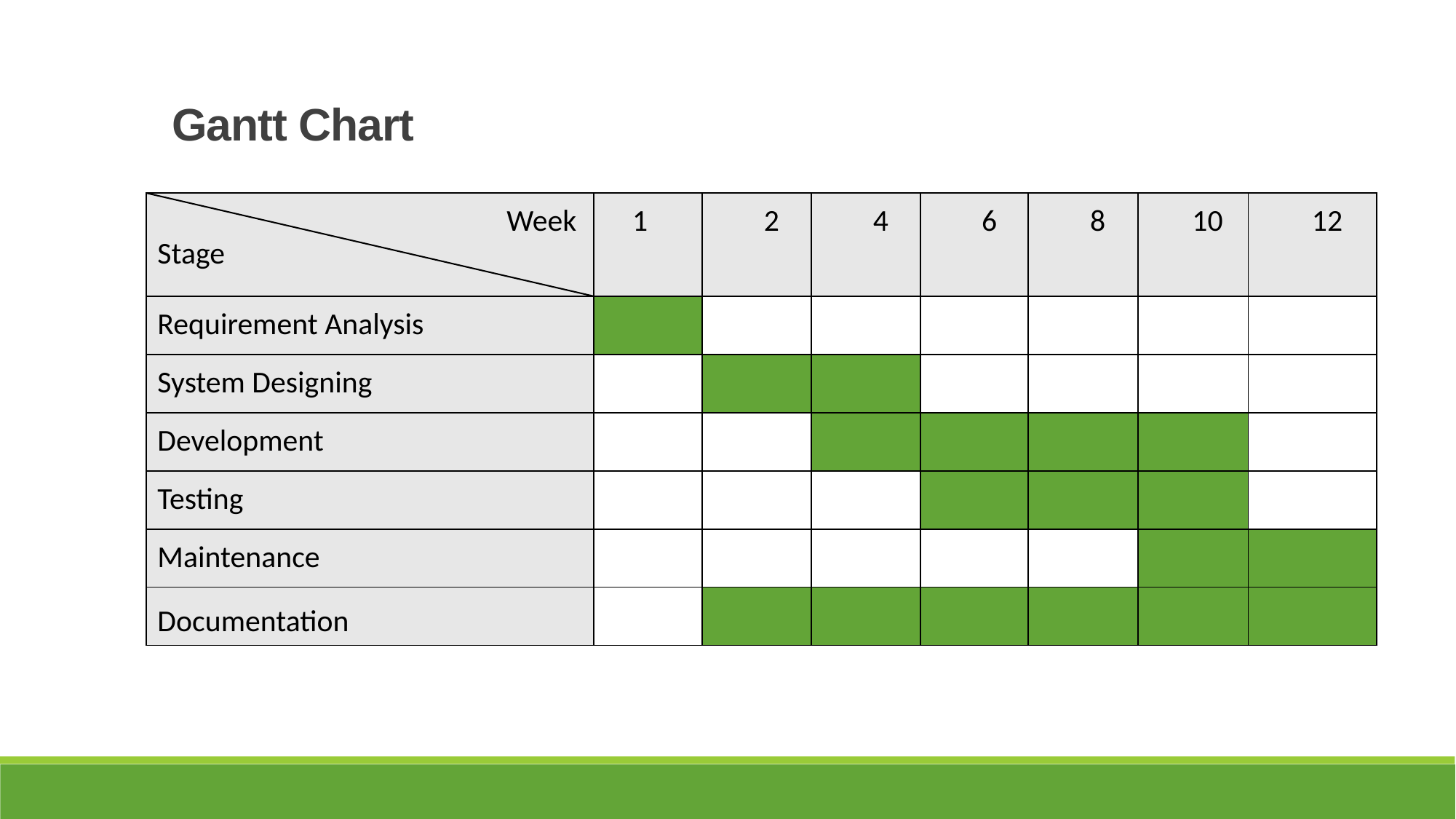

Gantt Chart
| Week Stage | 1 | 2 | 4 | 6 | 8 | 10 | 12 |
| --- | --- | --- | --- | --- | --- | --- | --- |
| Requirement Analysis |  |  |  |  |  |  |  |
| System Designing |  |  |  |  |  |  |  |
| Development |  |  |  |  |  |  |  |
| Testing |  |  |  |  |  |  |  |
| Maintenance |  |  |  |  |  |  |  |
| Documentation |  |  |  |  |  |  |  |